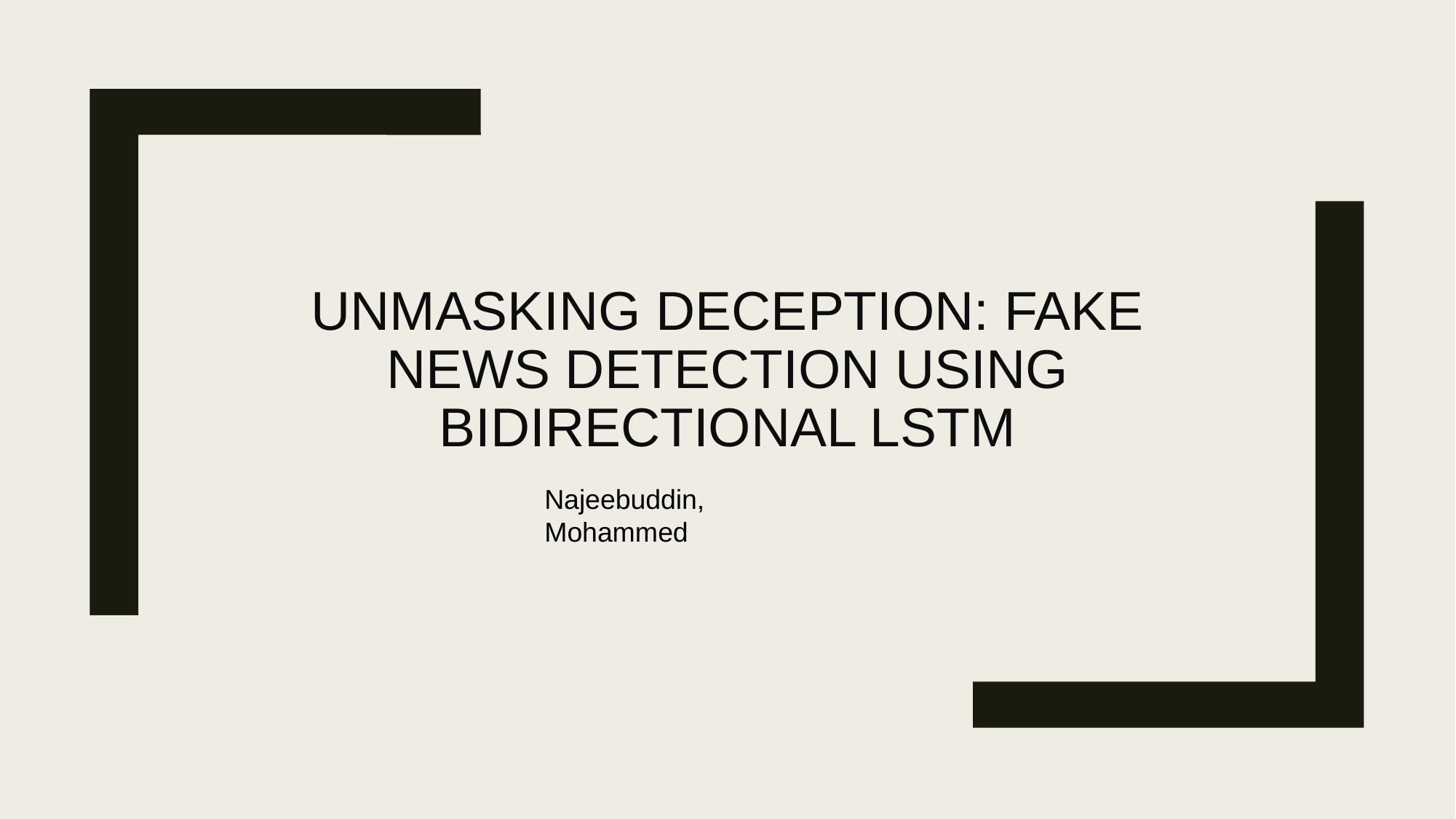

# Unmasking Deception: Fake News Detection Using Bidirectional LSTM
Najeebuddin, Mohammed